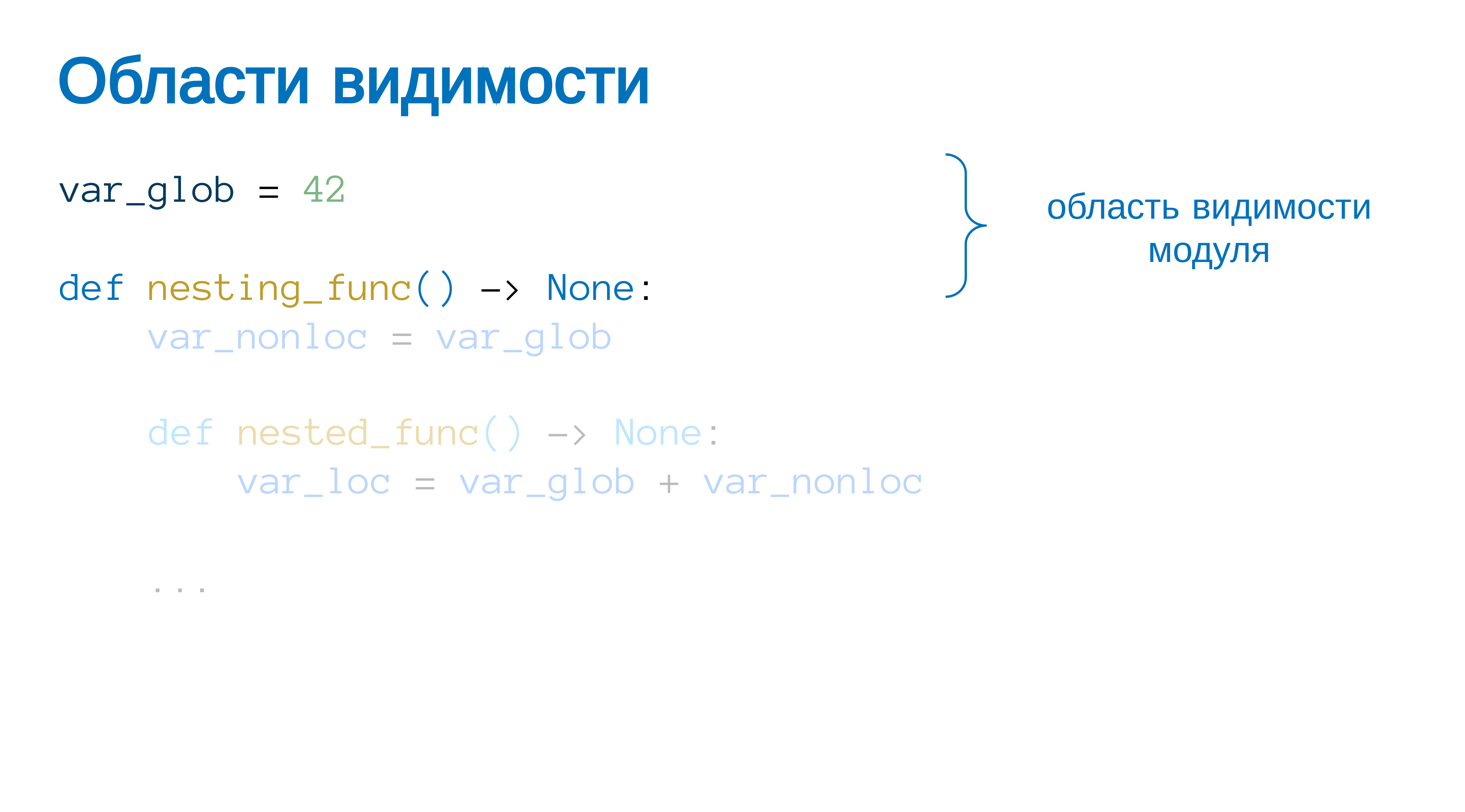

# Области видимости

var_glob = 42
область видимости модуля
def nesting_func() -> None:
    var_nonloc = var_glob

    ...
def nested_func() -> None:
    var_loc = var_glob + var_nonloc
6